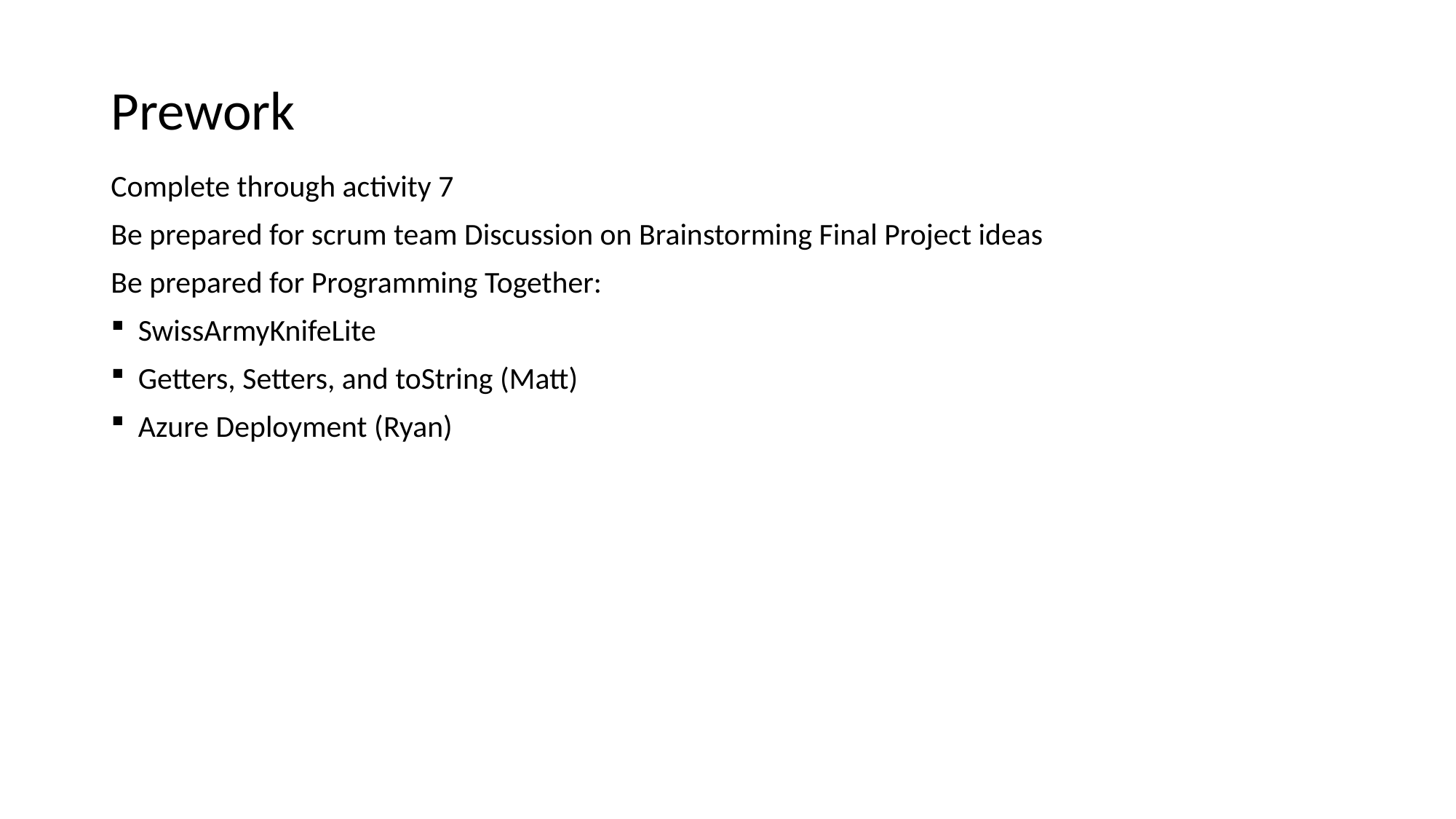

# Prework
Complete through activity 7
Be prepared for scrum team Discussion on Brainstorming Final Project ideas
Be prepared for Programming Together:
SwissArmyKnifeLite
Getters, Setters, and toString (Matt)
Azure Deployment (Ryan)